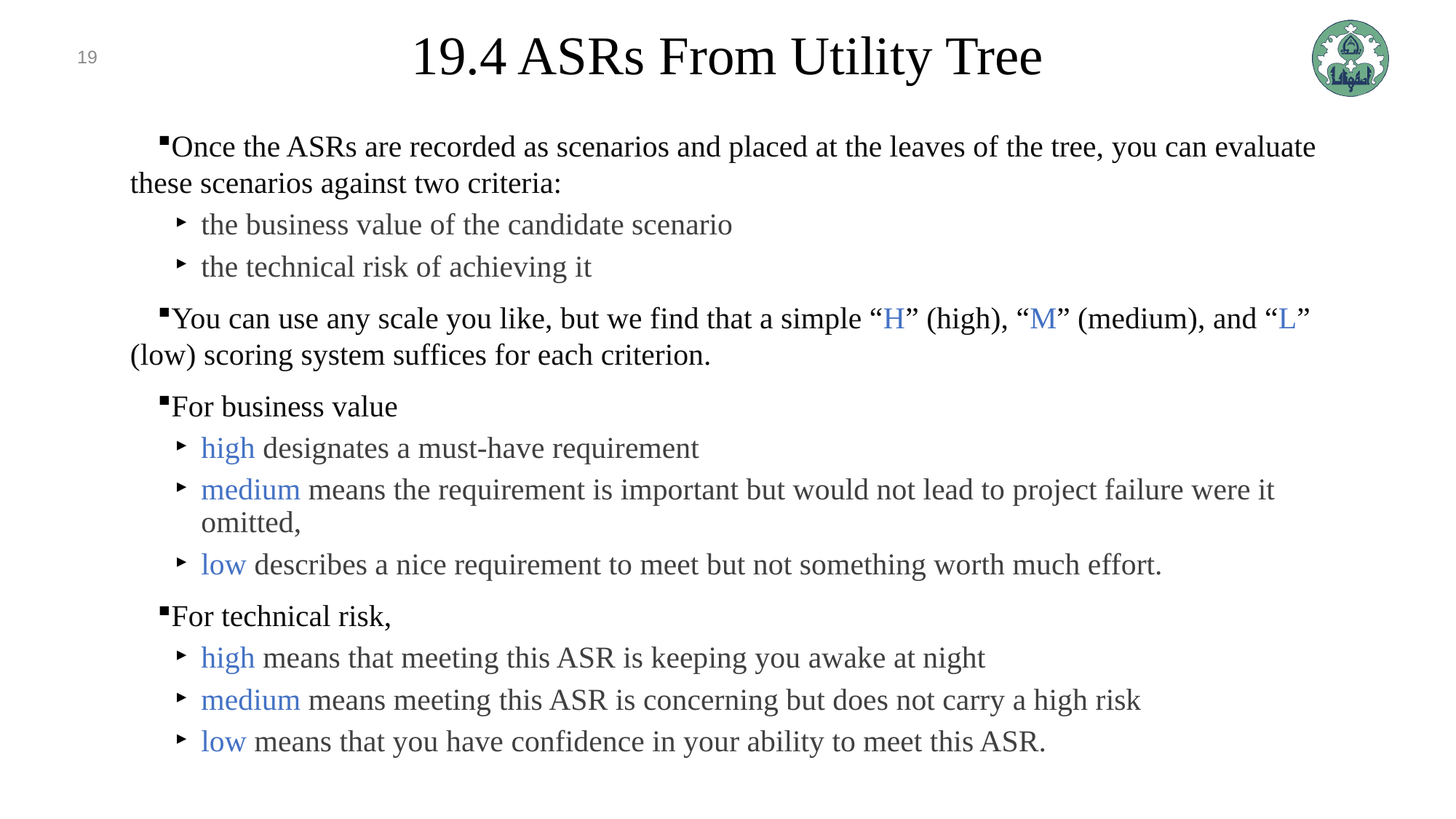

19
# 19.4 ASRs From Utility Tree
Once the ASRs are recorded as scenarios and placed at the leaves of the tree, you can evaluate these scenarios against two criteria:
the business value of the candidate scenario
the technical risk of achieving it
You can use any scale you like, but we find that a simple “H” (high), “M” (medium), and “L” (low) scoring system suffices for each criterion.
For business value
high designates a must-have requirement
medium means the requirement is important but would not lead to project failure were it omitted,
low describes a nice requirement to meet but not something worth much effort.
For technical risk,
high means that meeting this ASR is keeping you awake at night
medium means meeting this ASR is concerning but does not carry a high risk
low means that you have confidence in your ability to meet this ASR.